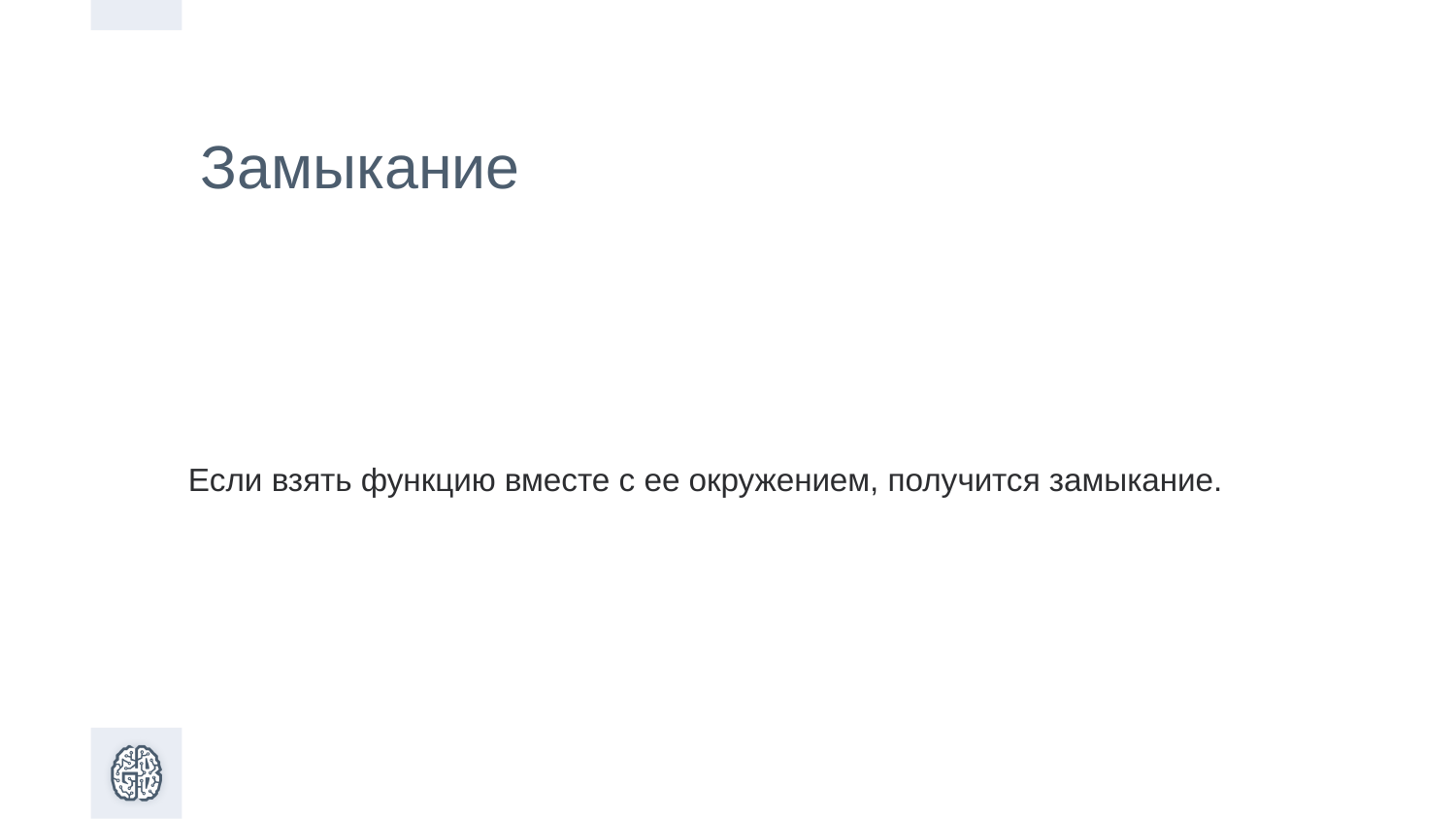

# Замыкание
Eсли взять функцию вместе с ее окружением, получится замыкание.